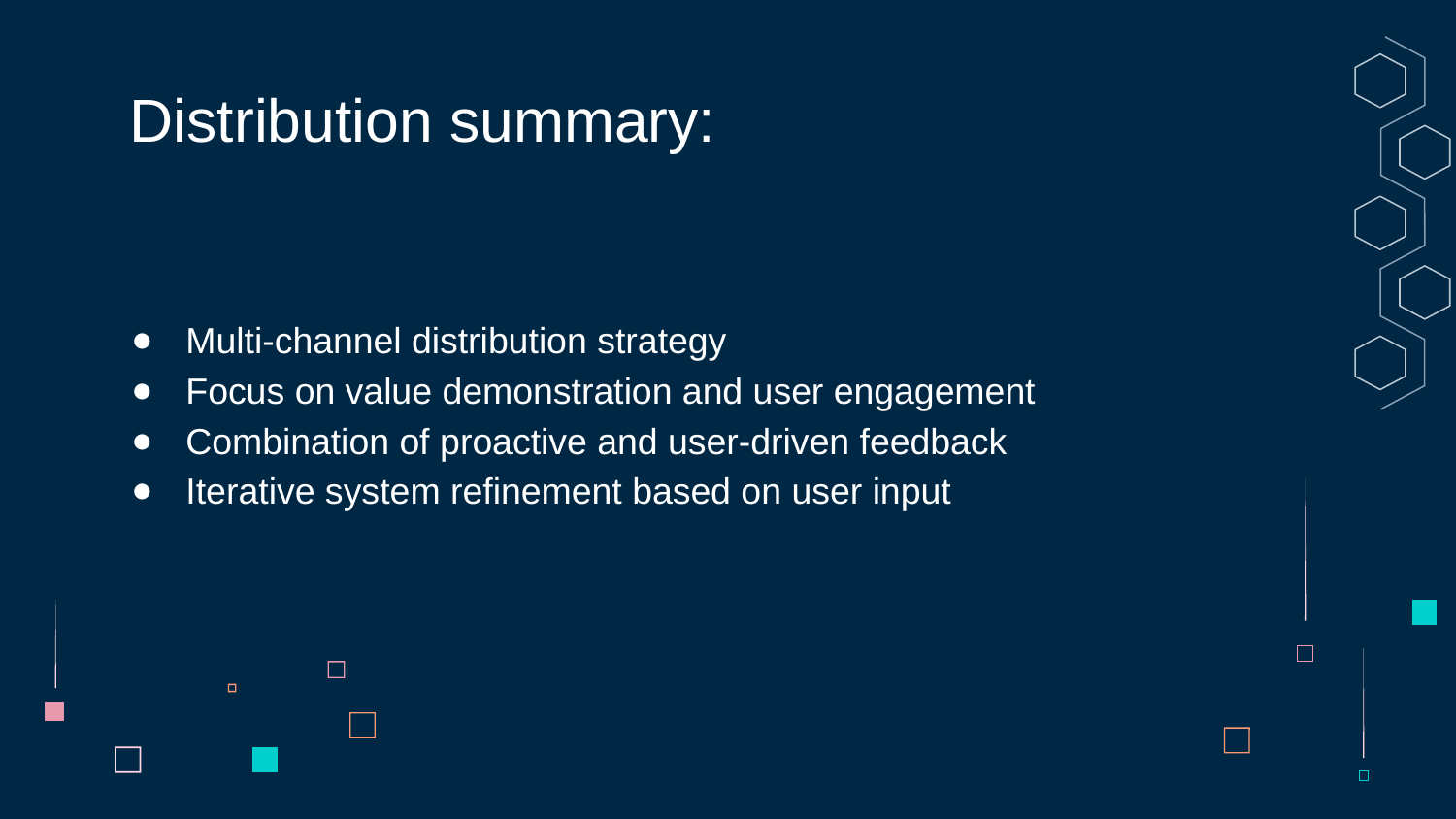

# Distribution summary:

Multi-channel distribution strategy
Focus on value demonstration and user engagement
Combination of proactive and user-driven feedback
Iterative system refinement based on user input